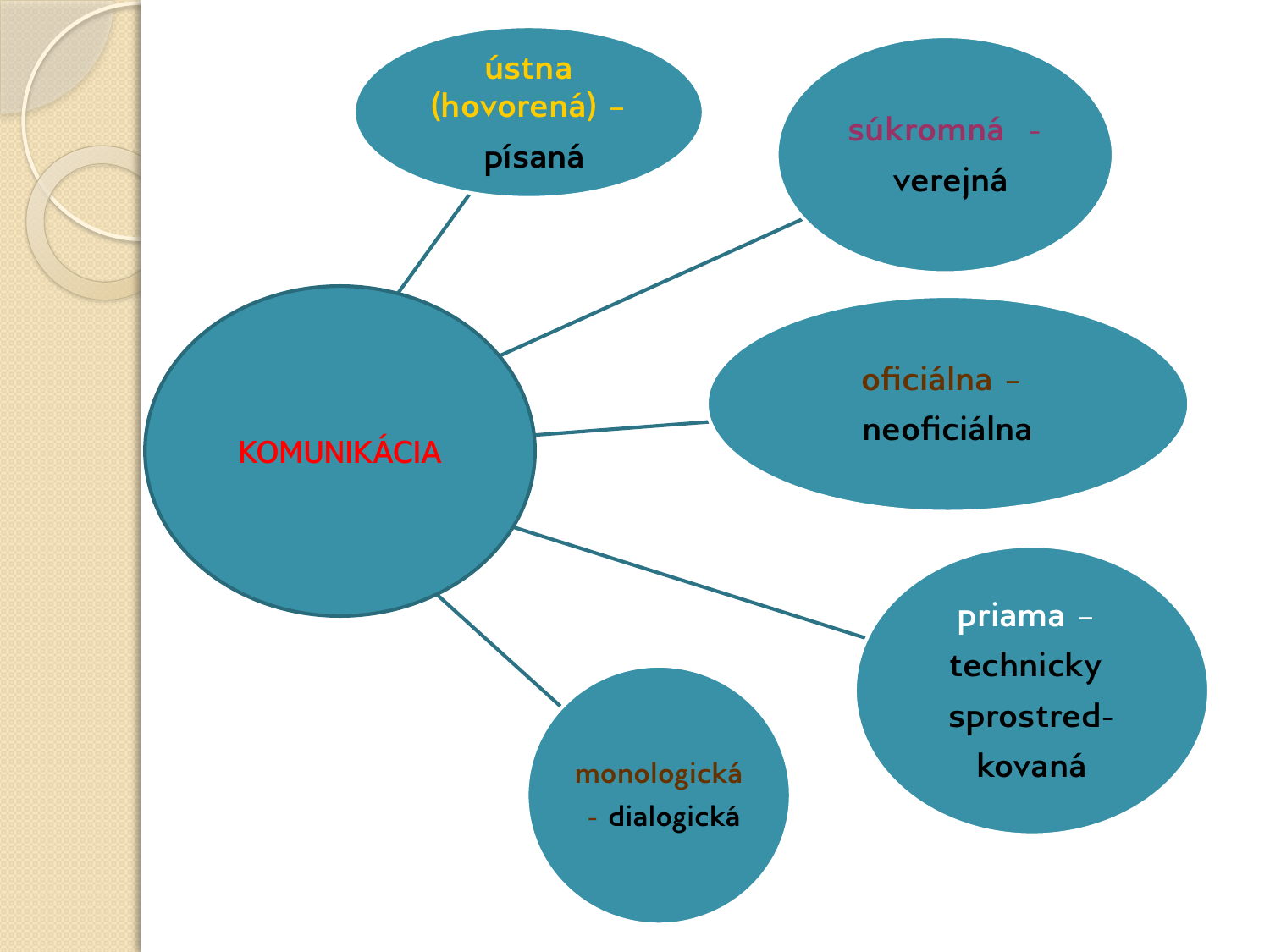

ústna (hovorená) –
 písaná
súkromná  -
 verejná
oficiálna –
neoficiálna
priama –
technicky
sprostred-
kovaná
monologická
 - dialogická
KOMUNIKÁCIA